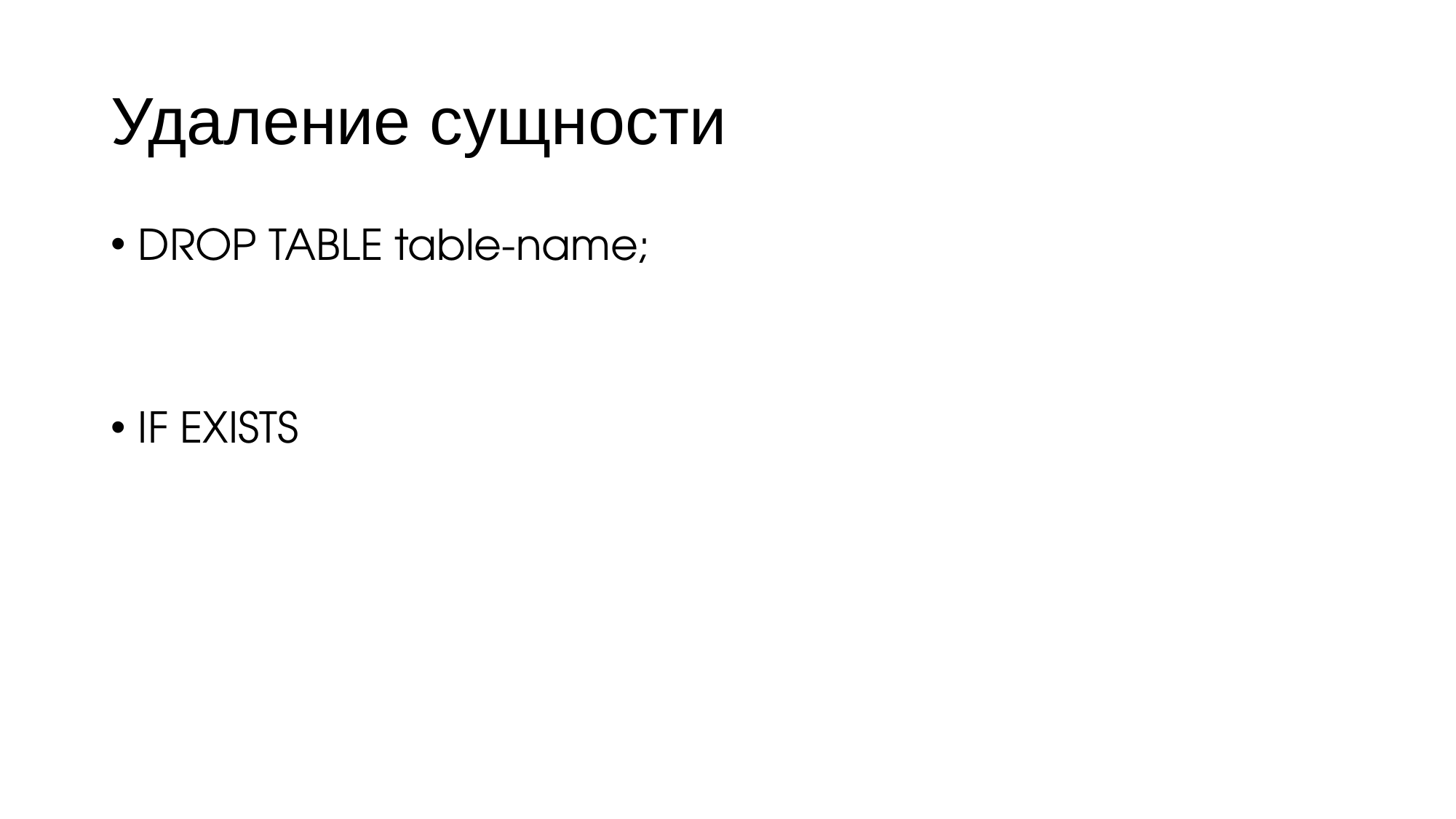

# Удаление сущности
DROP TABLE table-name;

IF EXISTS